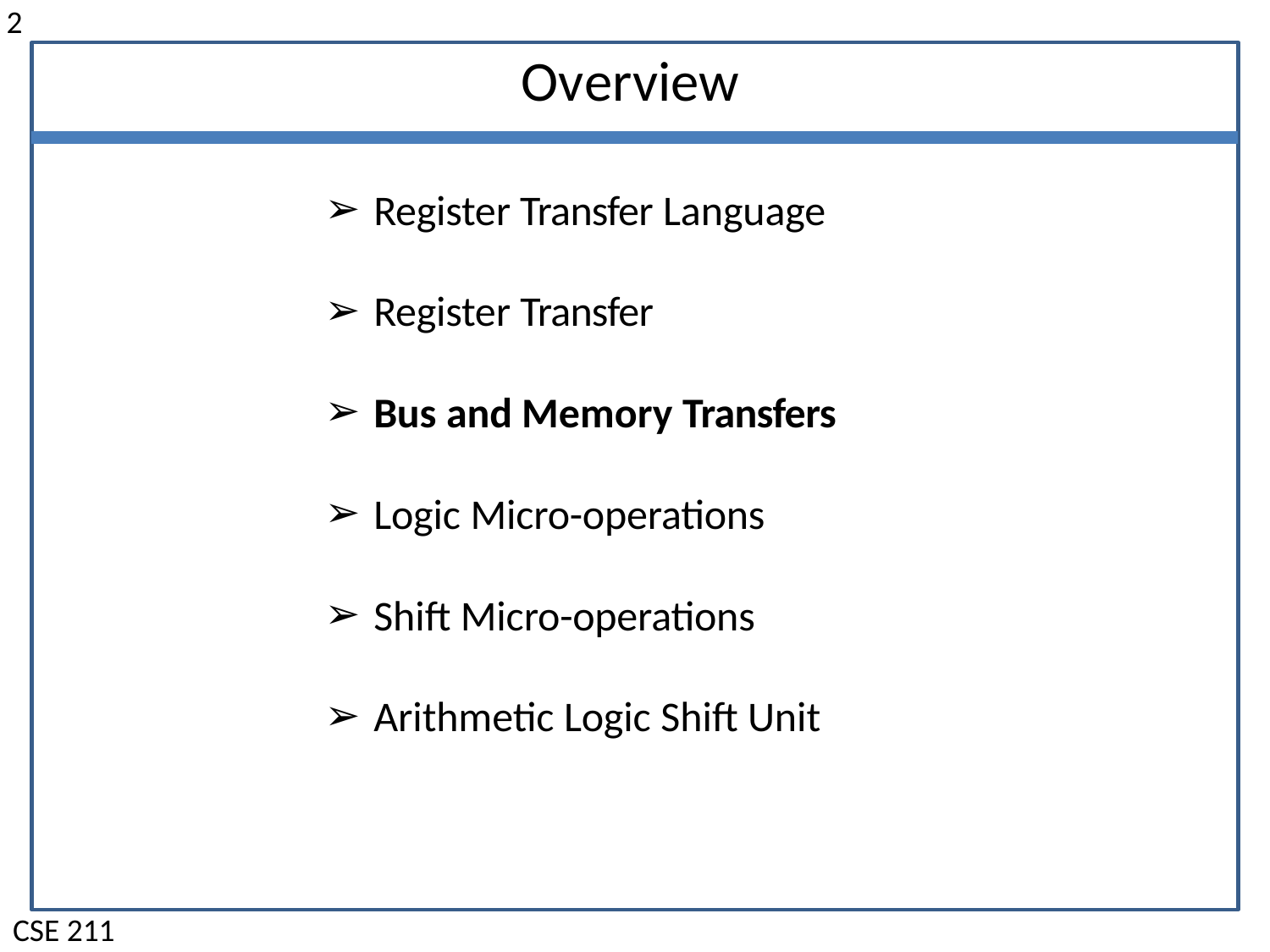

2
# Overview

Register Transfer Language

Register Transfer

Bus and Memory Transfers

Logic Micro-operations

Shift Micro-operations

Arithmetic Logic Shift Unit
CSE 211